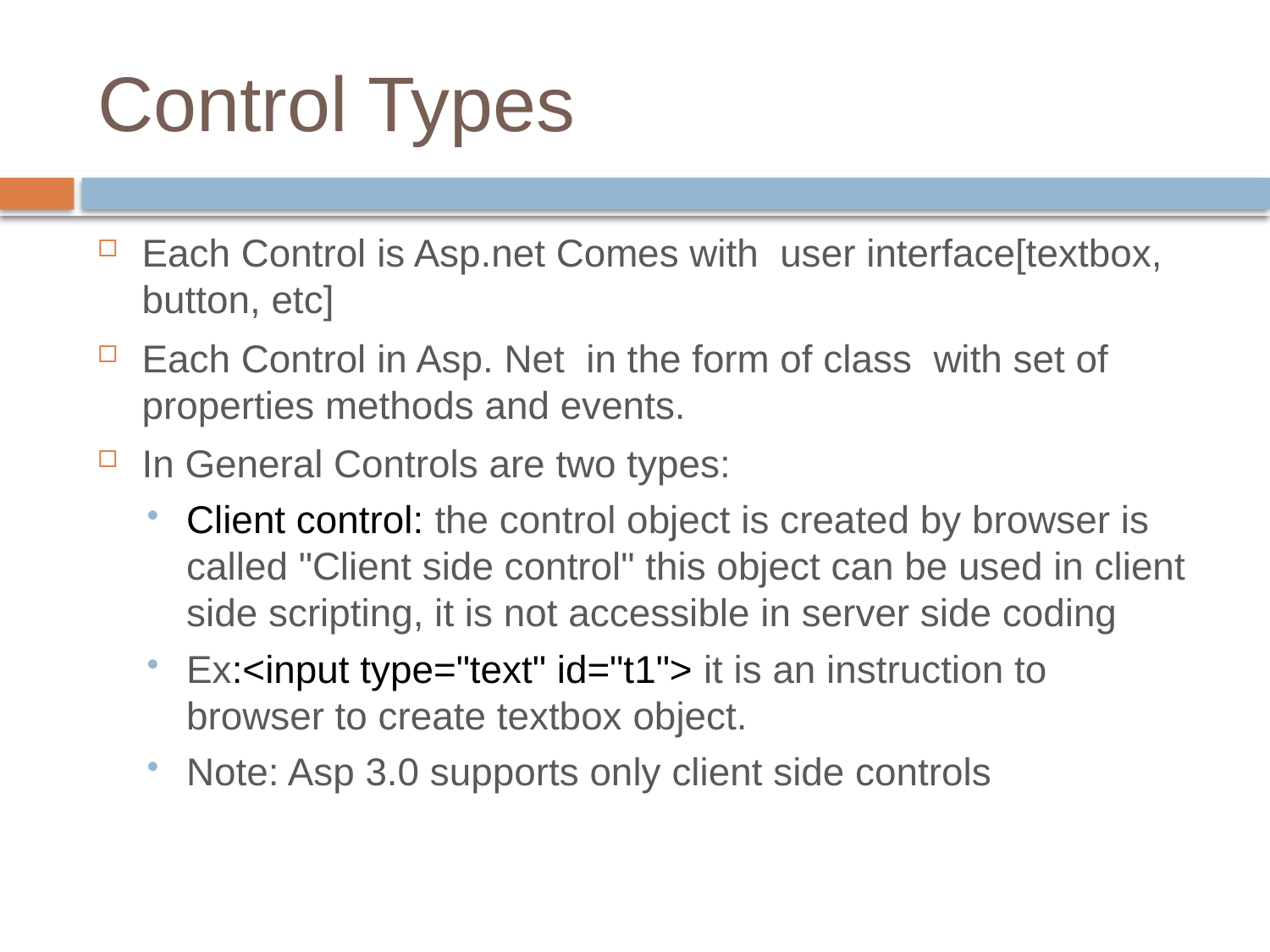

# Control Types
Each Control is Asp.net Comes with  user interface[textbox, button, etc]
Each Control in Asp. Net  in the form of class  with set of properties methods and events.
In General Controls are two types:
Client control: the control object is created by browser is called "Client side control" this object can be used in client side scripting, it is not accessible in server side coding
Ex:<input type="text" id="t1"> it is an instruction to  browser to create textbox object.
Note: Asp 3.0 supports only client side controls